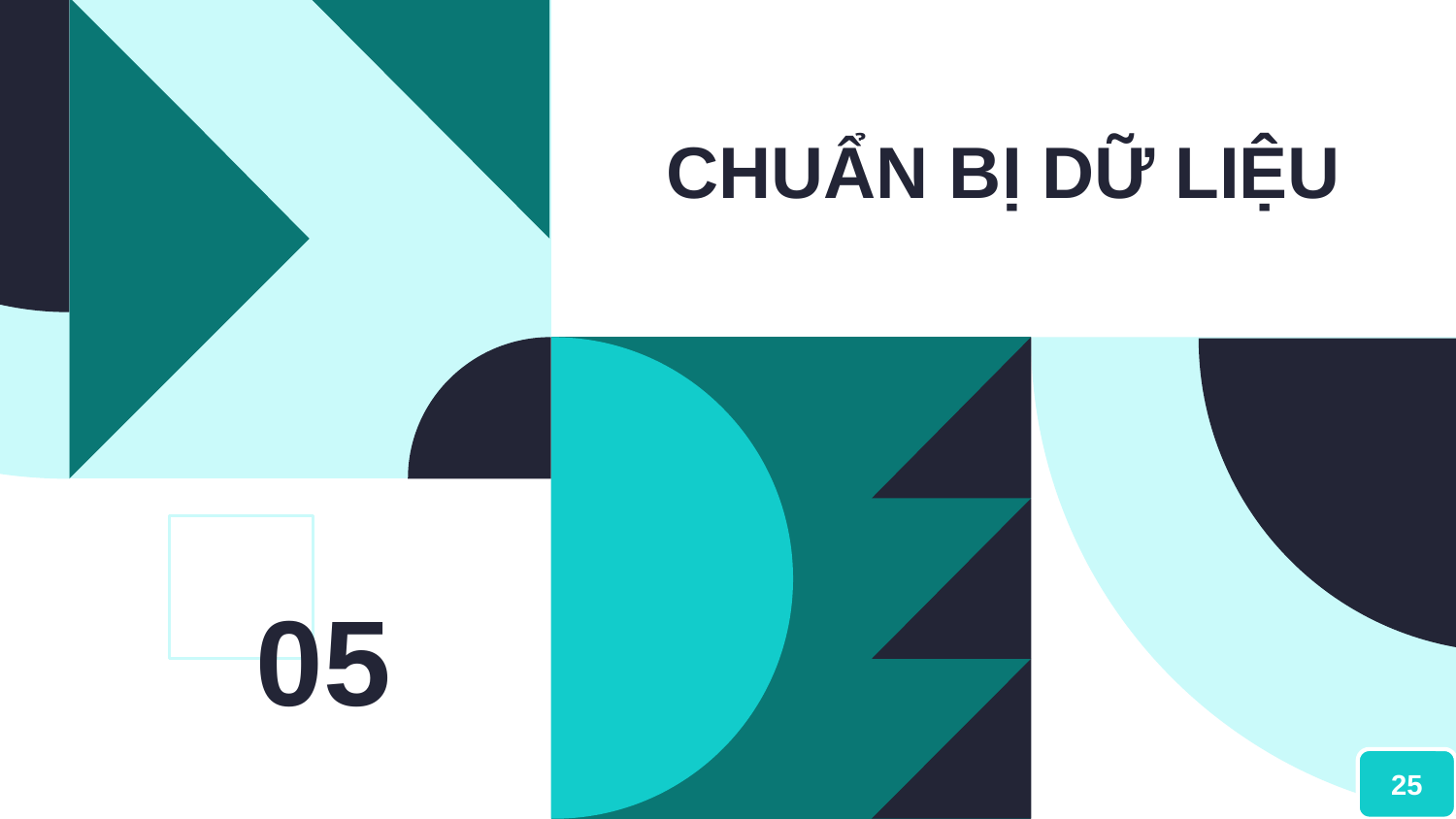

# CHUẨN BỊ DỮ LIỆU

05

25